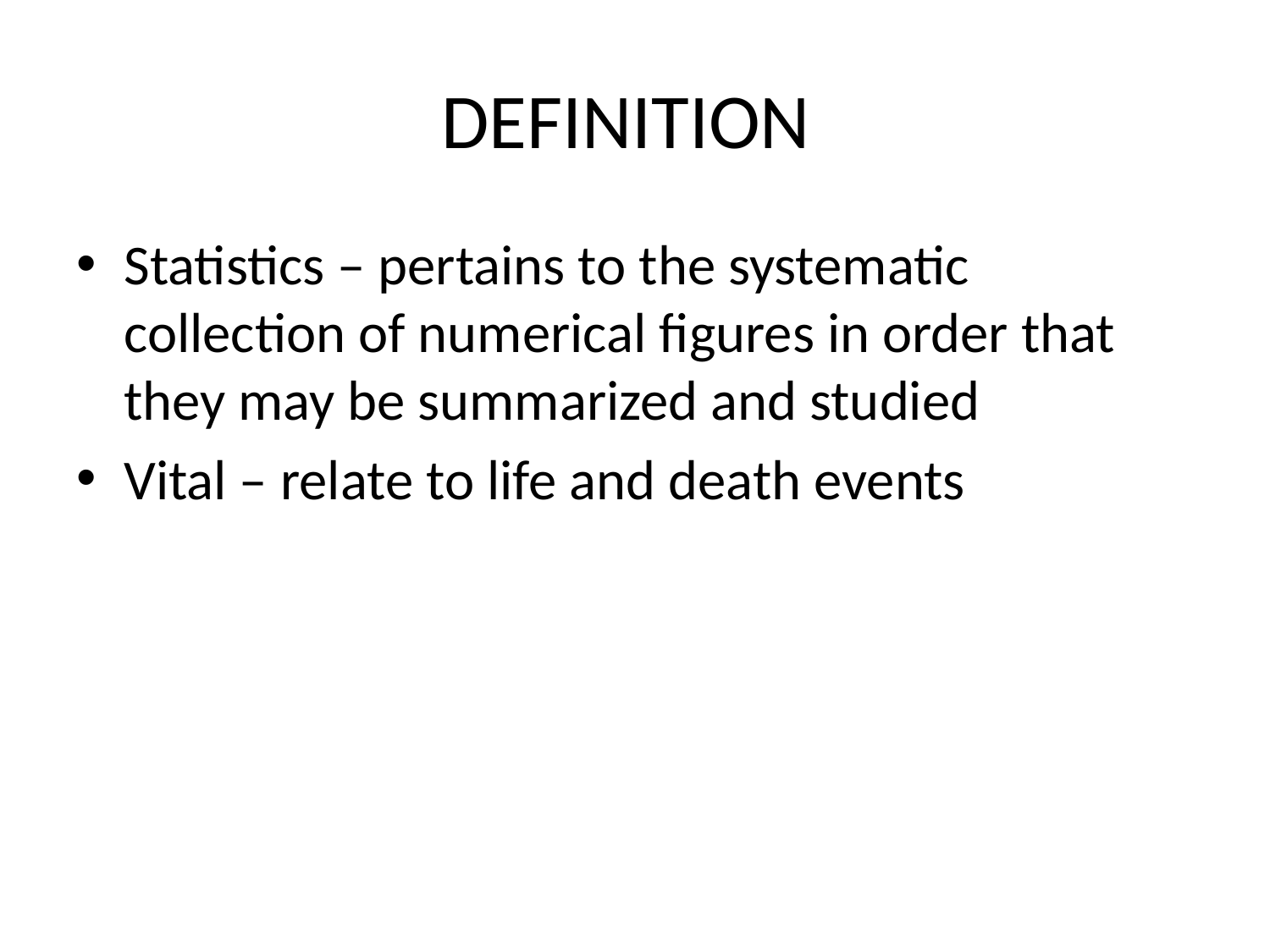

# DEFINITION
Statistics – pertains to the systematic collection of numerical figures in order that they may be summarized and studied
Vital – relate to life and death events